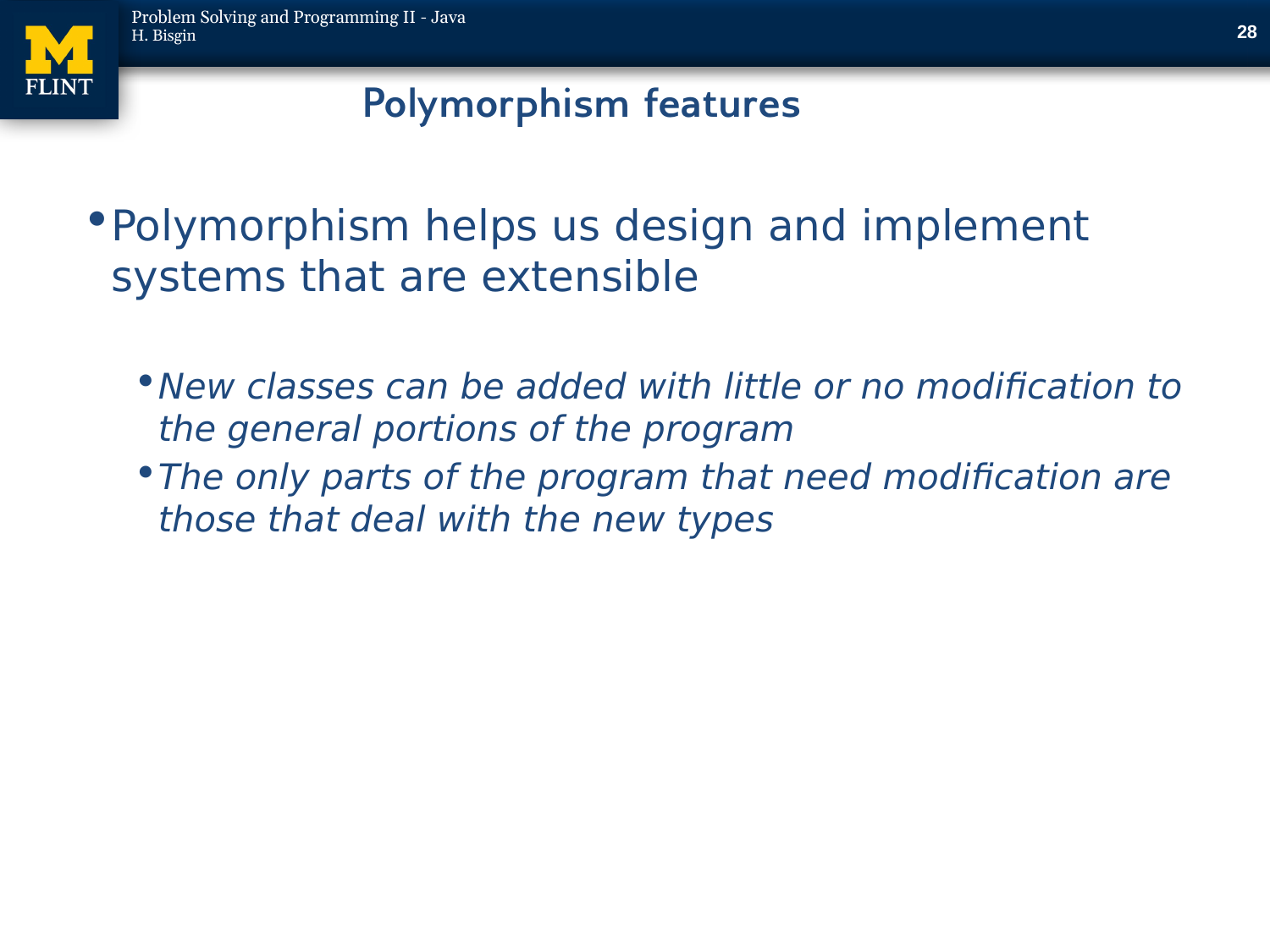

28
# Polymorphism features
Polymorphism helps us design and implement systems that are extensible

New classes can be added with little or no modification to the general portions of the program
The only parts of the program that need modification are those that deal with the new types